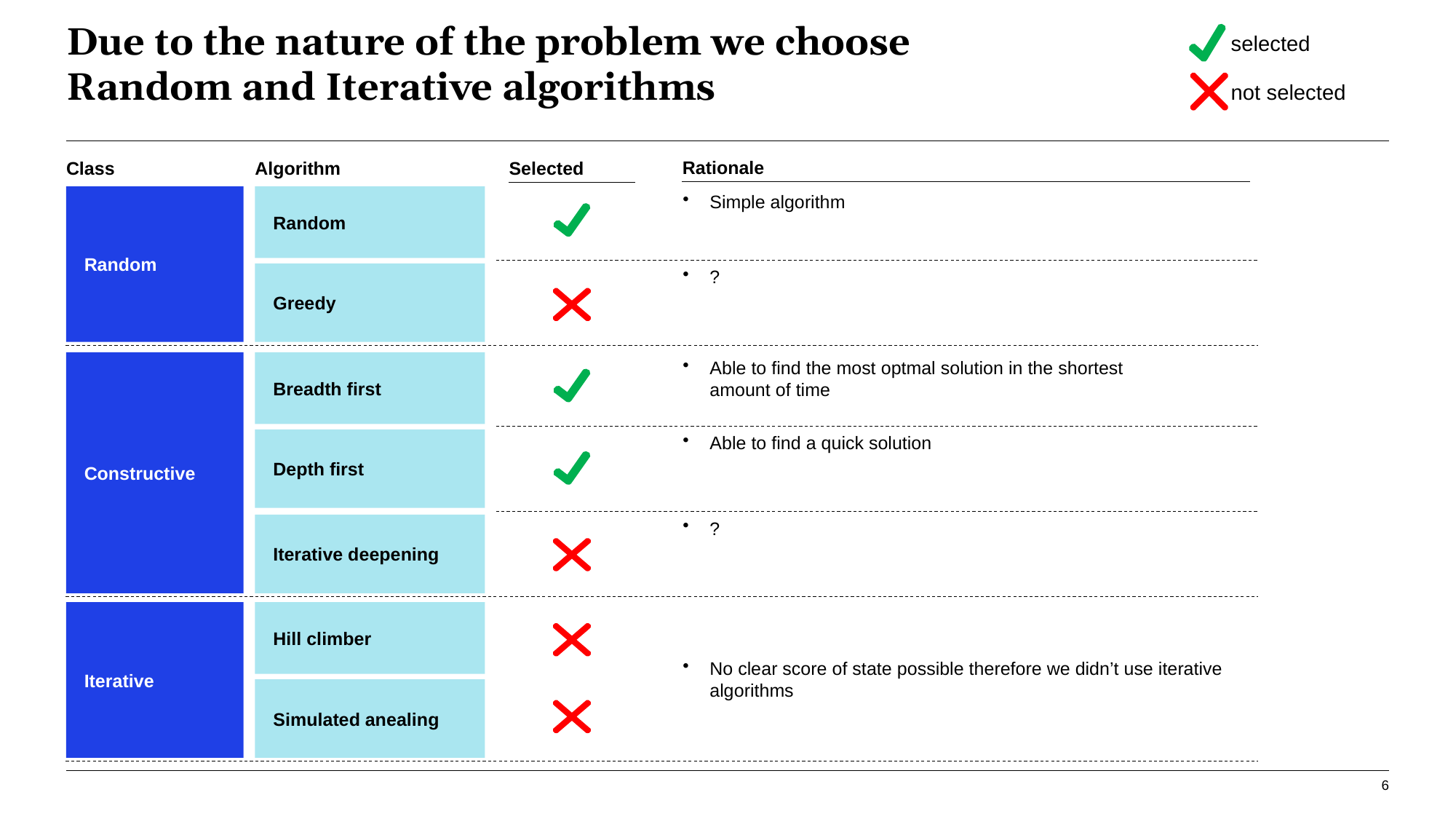

# Due to the nature of the problem we choose Random and Iterative algorithms

selected

not selected
Rationale
Class
Algorithm
Selected
Random
Random
Simple algorithm

Greedy
?

Constructive
Breadth first
Able to find the most optmal solution in the shortest amount of time

Depth first
Able to find a quick solution

Iterative deepening
?

No clear score of state possible therefore we didn’t use iterative algorithms
Iterative
Hill climber

Simulated anealing